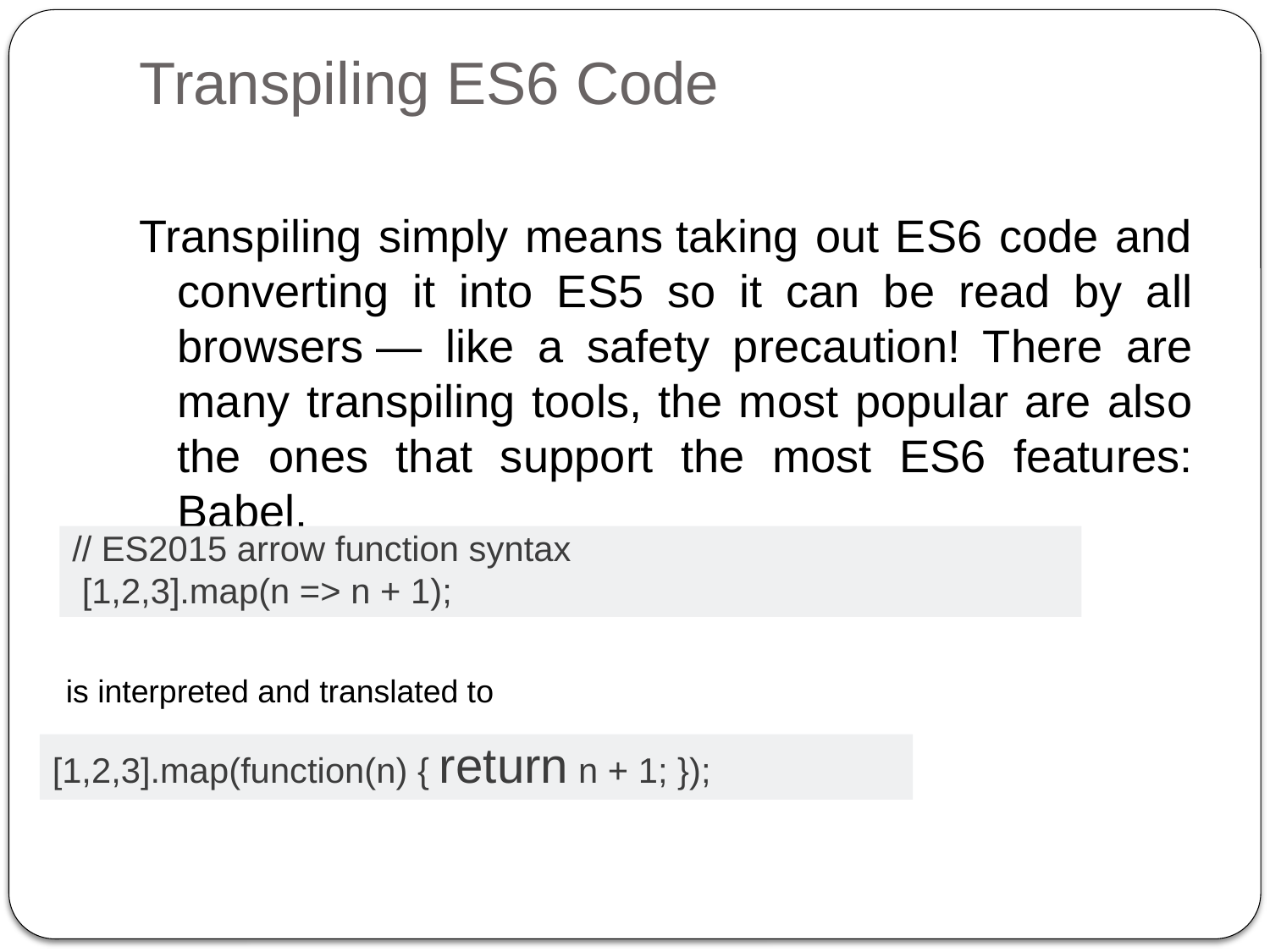

# Transpiling ES6 Code
Transpiling simply means taking out ES6 code and converting it into ES5 so it can be read by all browsers — like a safety precaution! There are many transpiling tools, the most popular are also the ones that support the most ES6 features: Babel.
// ES2015 arrow function syntax
 [1,2,3].map(n => n + 1);
is interpreted and translated to
[1,2,3].map(function(n) { return n + 1; });